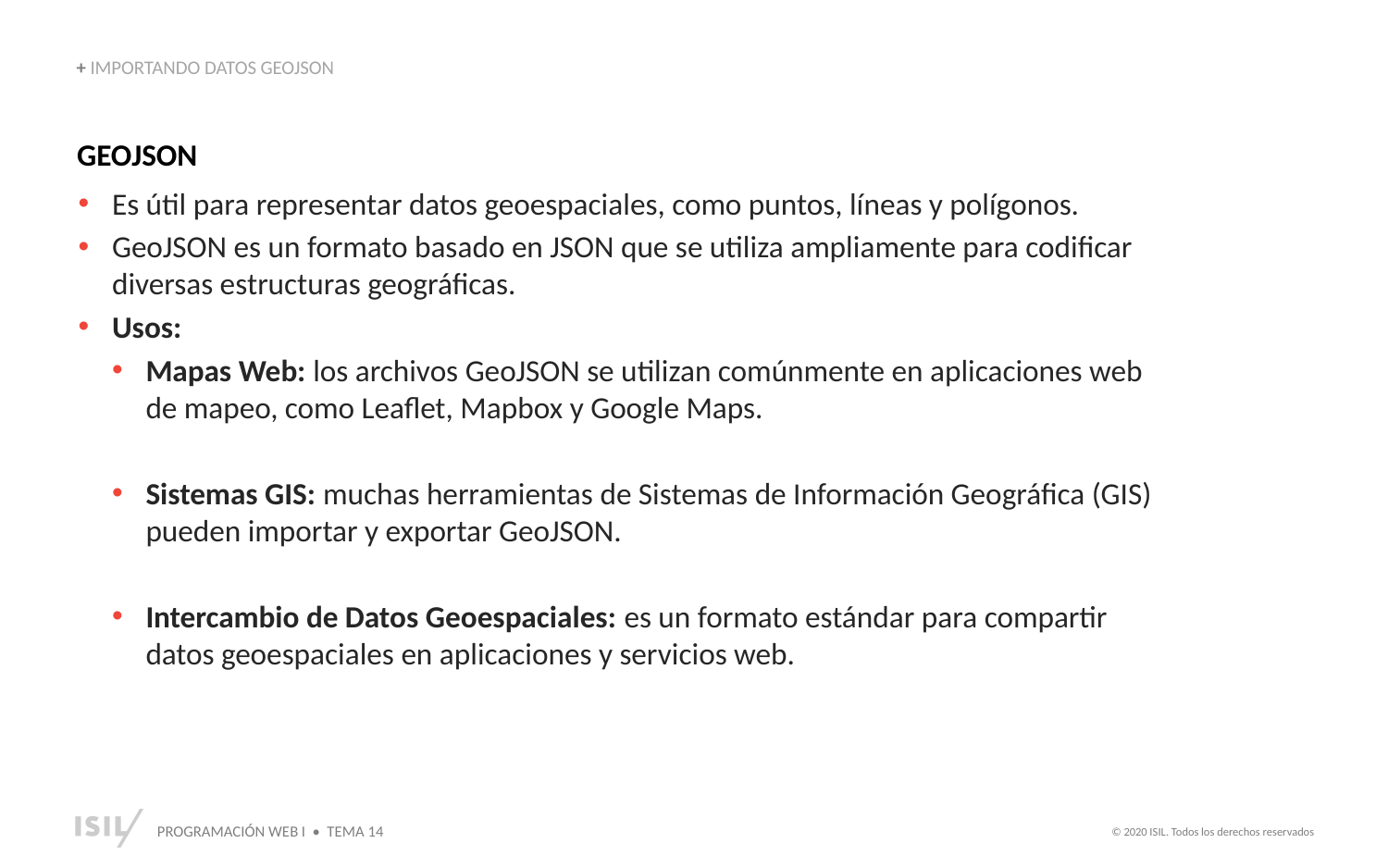

+ IMPORTANDO DATOS GEOJSON
GEOJSON
Es útil para representar datos geoespaciales, como puntos, líneas y polígonos.
GeoJSON es un formato basado en JSON que se utiliza ampliamente para codificar diversas estructuras geográficas.
Usos:
Mapas Web: los archivos GeoJSON se utilizan comúnmente en aplicaciones web de mapeo, como Leaflet, Mapbox y Google Maps.

Sistemas GIS: muchas herramientas de Sistemas de Información Geográfica (GIS) pueden importar y exportar GeoJSON.

Intercambio de Datos Geoespaciales: es un formato estándar para compartir datos geoespaciales en aplicaciones y servicios web.